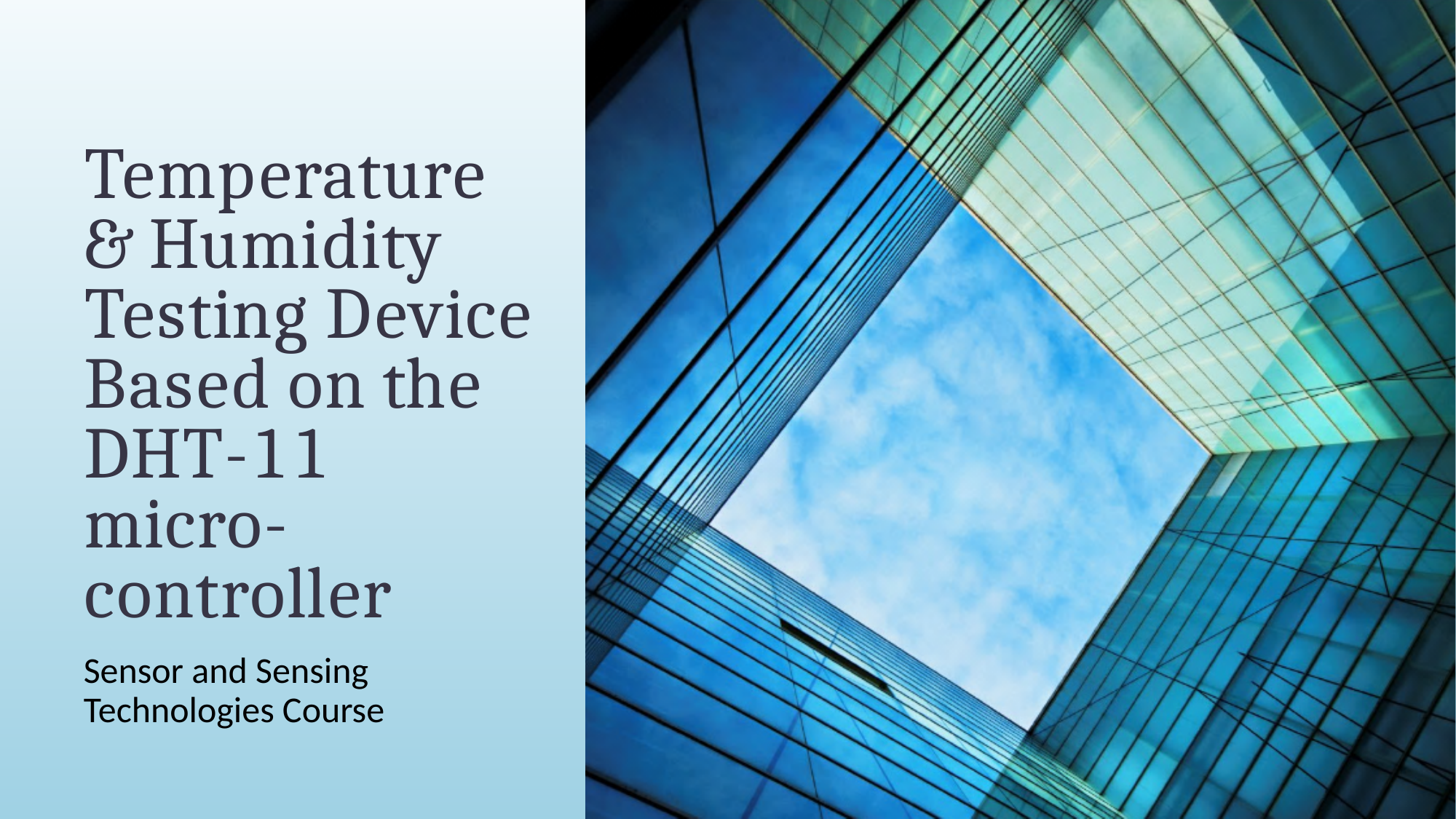

# Temperature & Humidity Testing Device Based on the DHT-11 micro-controller
Sensor and Sensing Technologies Course